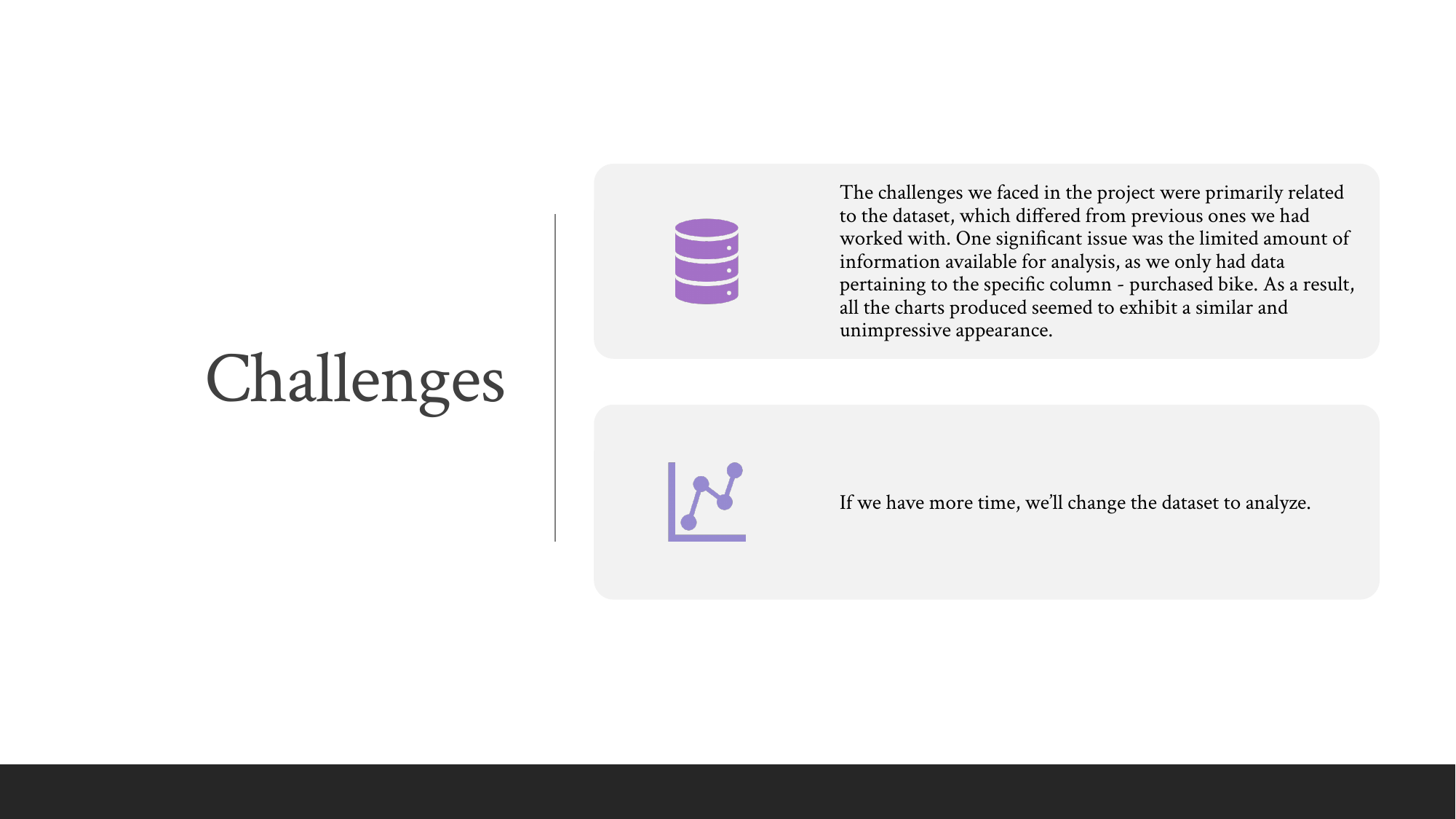

# Challenges
The challenges we faced in the project were primarily related to the dataset, which differed from previous ones we had worked with. One significant issue was the limited amount of information available for analysis, as we only had data pertaining to the specific column - purchased bike. As a result, all the charts produced seemed to exhibit a similar and unimpressive appearance.
If we have more time, we’ll change the dataset to analyze.